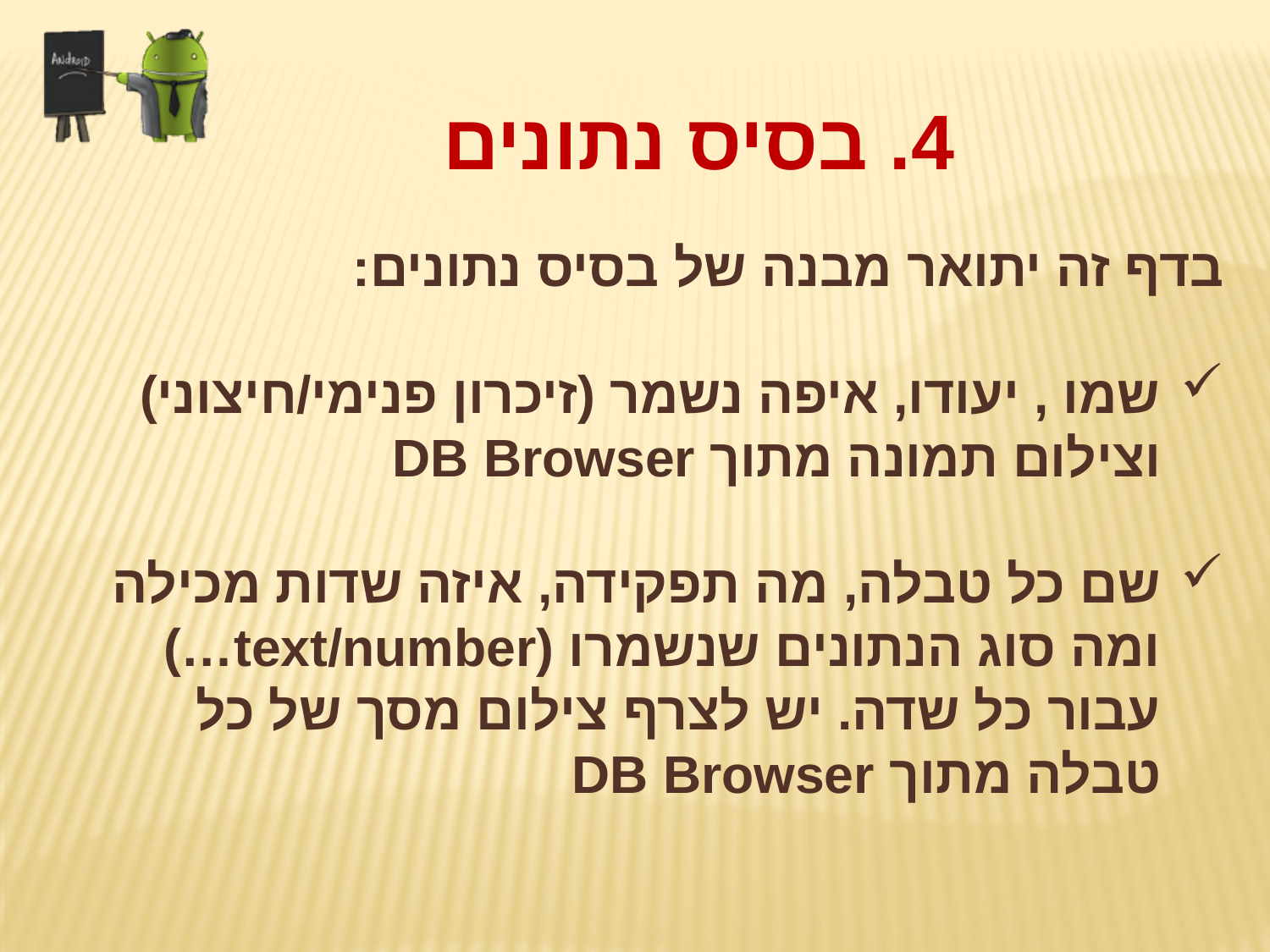

4. בסיס נתונים
בדף זה יתואר מבנה של בסיס נתונים:

שמו , יעודו, איפה נשמר (זיכרון פנימי/חיצוני) וצילום תמונה מתוך DB Browser

שם כל טבלה, מה תפקידה, איזה שדות מכילה ומה סוג הנתונים שנשמרו (text/number…) עבור כל שדה. יש לצרף צילום מסך של כל טבלה מתוך DB Browser